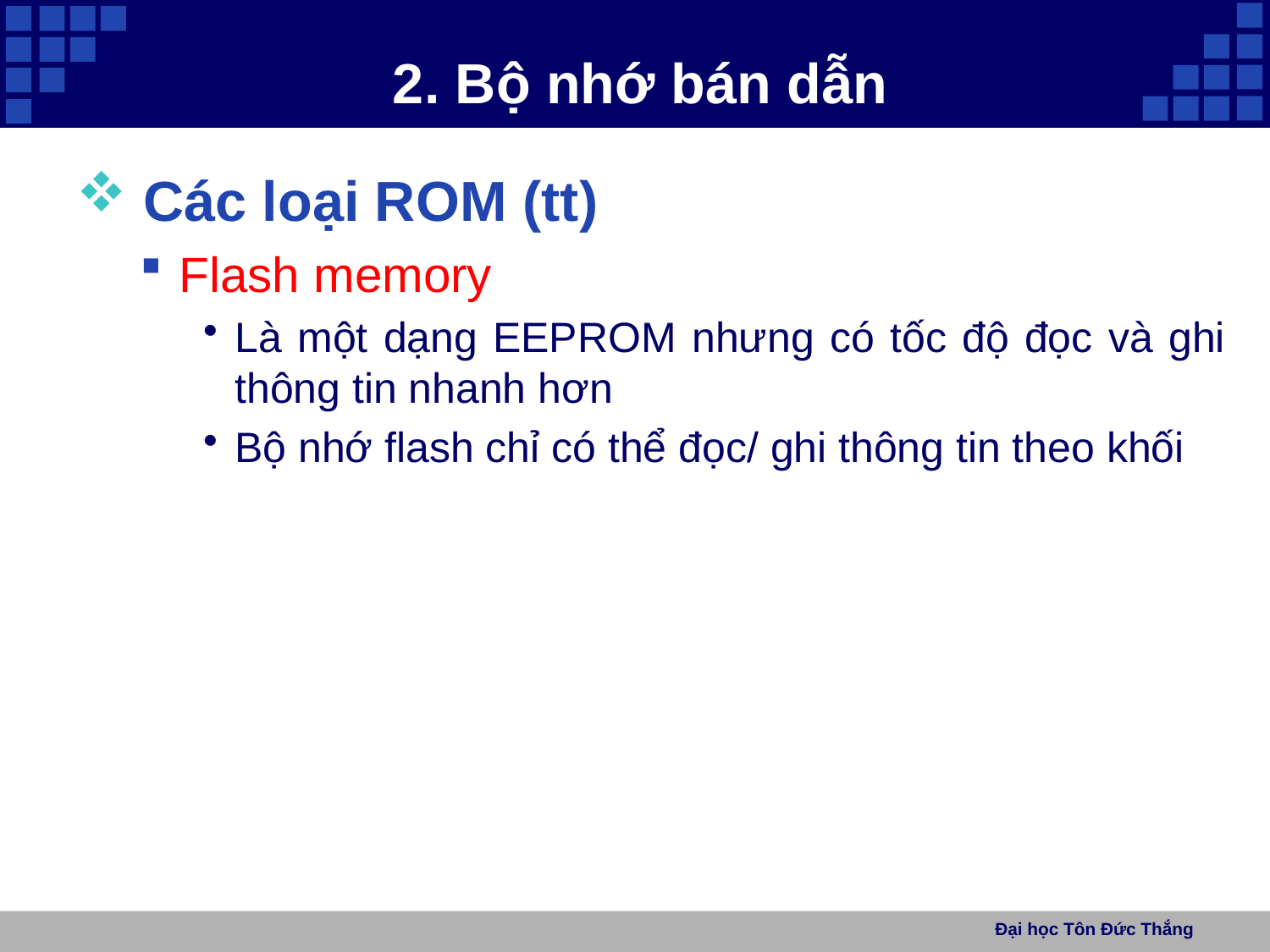

# 2. Bộ nhớ bán dẫn
 Các loại ROM (tt)
Flash memory
Là một dạng EEPROM nhưng có tốc độ đọc và ghi thông tin nhanh hơn
Bộ nhớ flash chỉ có thể đọc/ ghi thông tin theo khối
Đại học Tôn Đức Thắng